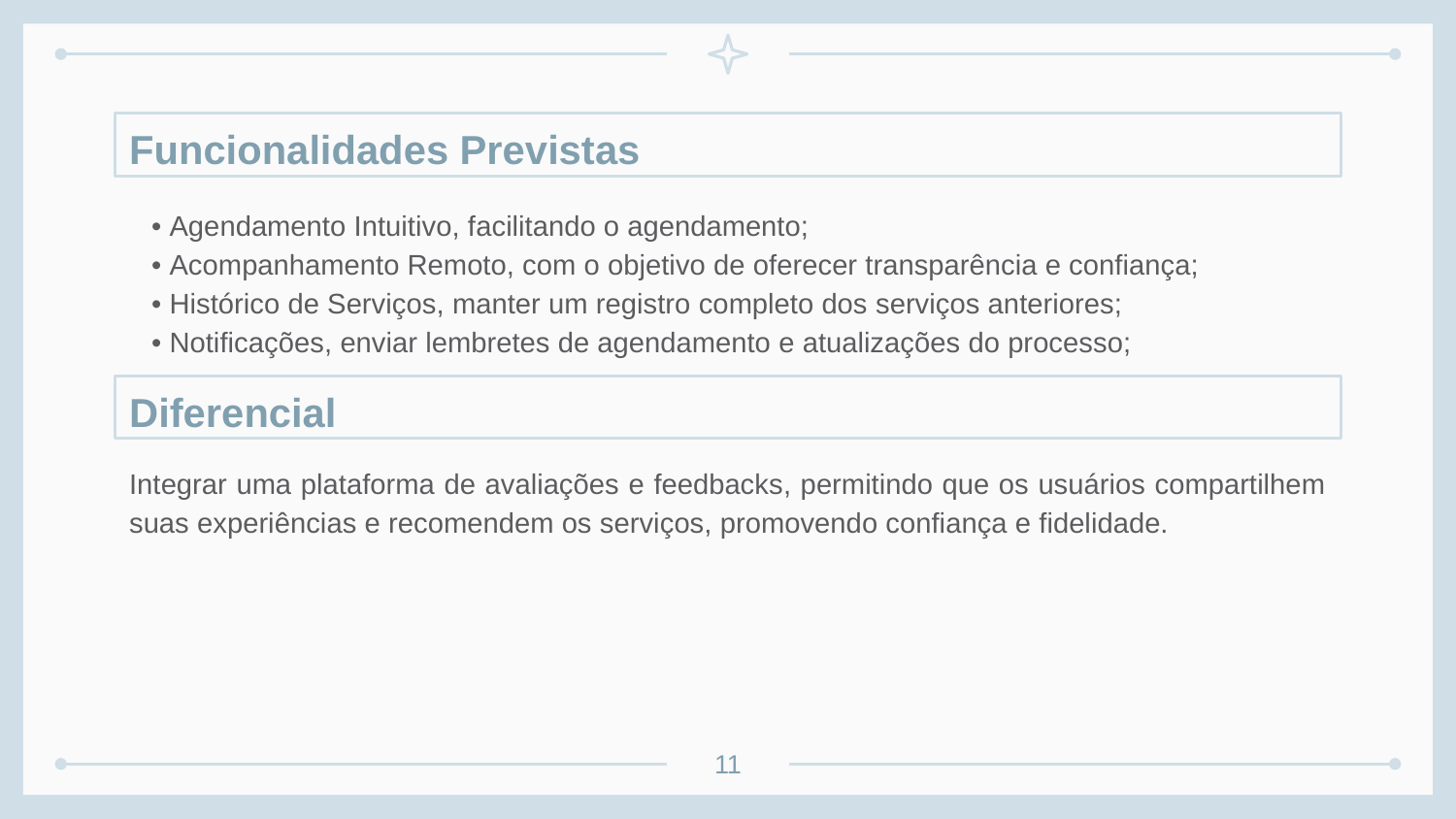

Funcionalidades Previstas
• Agendamento Intuitivo, facilitando o agendamento;
• Acompanhamento Remoto, com o objetivo de oferecer transparência e confiança;
• Histórico de Serviços, manter um registro completo dos serviços anteriores;
• Notificações, enviar lembretes de agendamento e atualizações do processo;

Diferencial
Integrar uma plataforma de avaliações e feedbacks, permitindo que os usuários compartilhem suas experiências e recomendem os serviços, promovendo confiança e fidelidade.
11